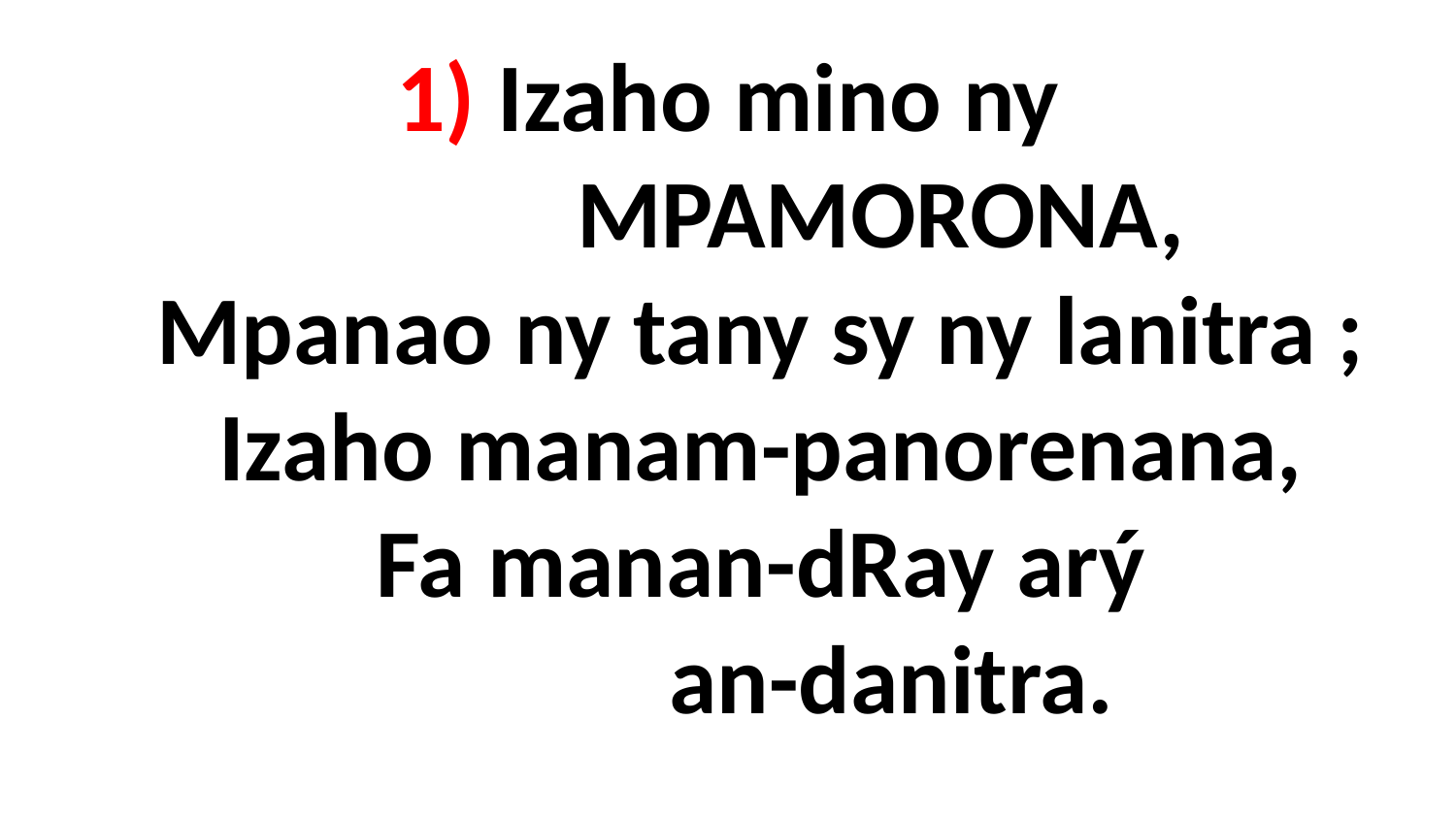

# 1) Izaho mino ny MPAMORONA, Mpanao ny tany sy ny lanitra ; Izaho manam-panorenana, Fa manan-dRay arý an-danitra.